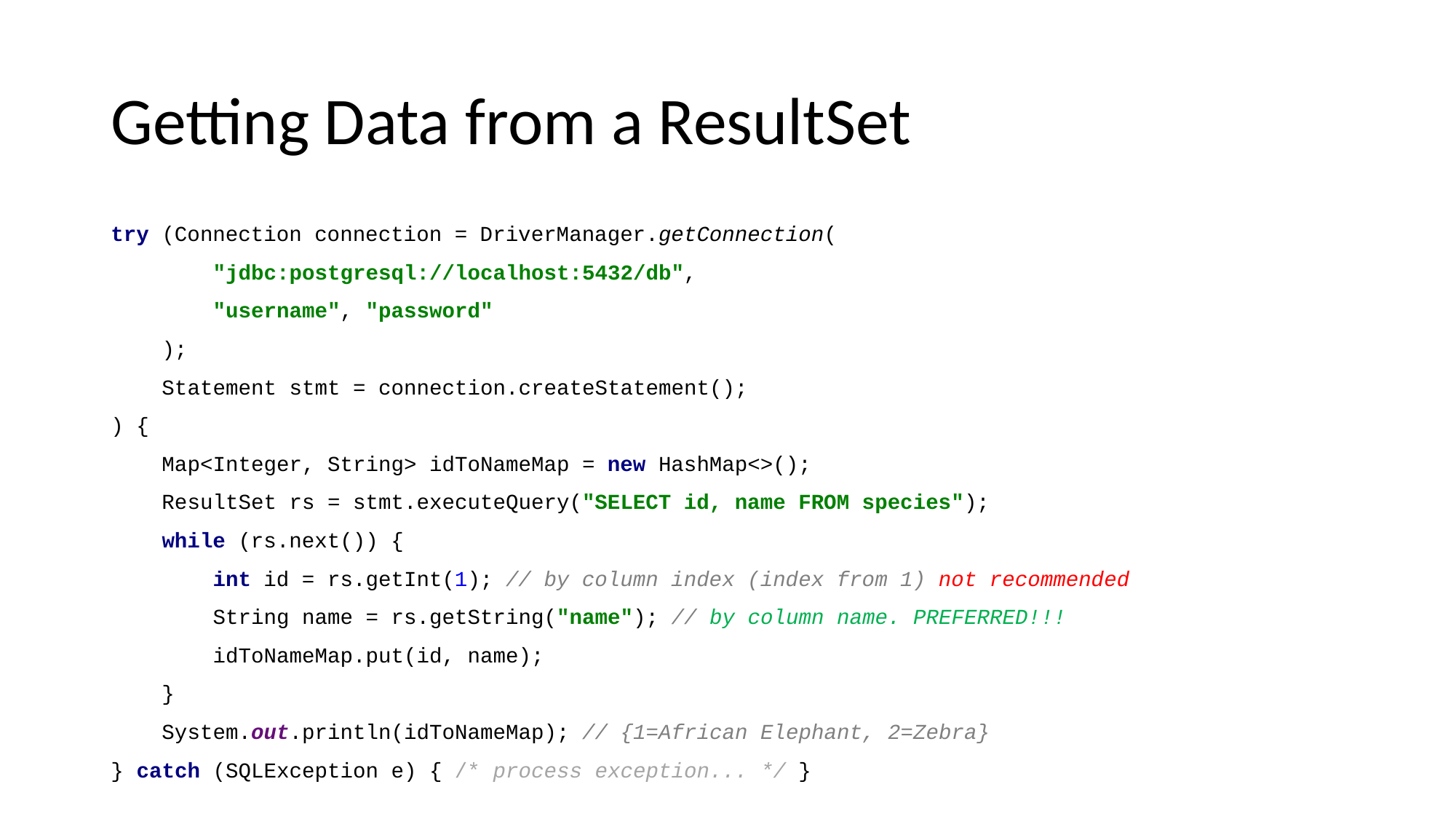

# Getting Data from a ResultSet
try (Connection connection = DriverManager.getConnection(
        "jdbc:postgresql://localhost:5432/db",
        "username", "password"
    );
    Statement stmt = connection.createStatement();
) {
    Map<Integer, String> idToNameMap = new HashMap<>();
    ResultSet rs = stmt.executeQuery("SELECT id, name FROM species");
    while (rs.next()) {
        int id = rs.getInt(1); // by column index (index from 1) not recommended
        String name = rs.getString("name"); // by column name. PREFERRED!!!
        idToNameMap.put(id, name);
    }
    System.out.println(idToNameMap); // {1=African Elephant, 2=Zebra}
} catch (SQLException e) { /* process exception... */ }